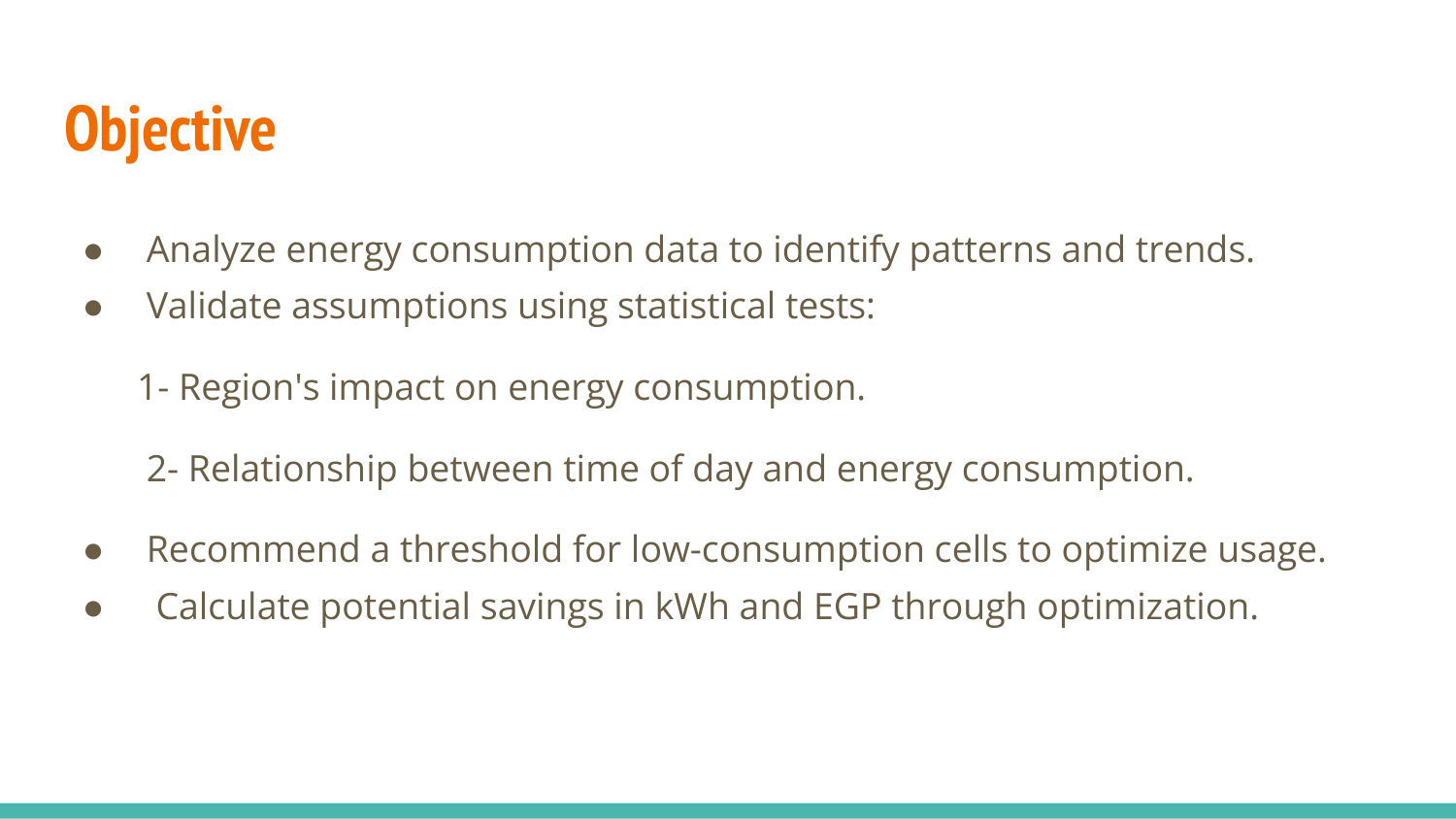

# Objective
 Analyze energy consumption data to identify patterns and trends.
 Validate assumptions using statistical tests:
1- Region's impact on energy consumption.
 2- Relationship between time of day and energy consumption.
 Recommend a threshold for low-consumption cells to optimize usage.
  Calculate potential savings in kWh and EGP through optimization.